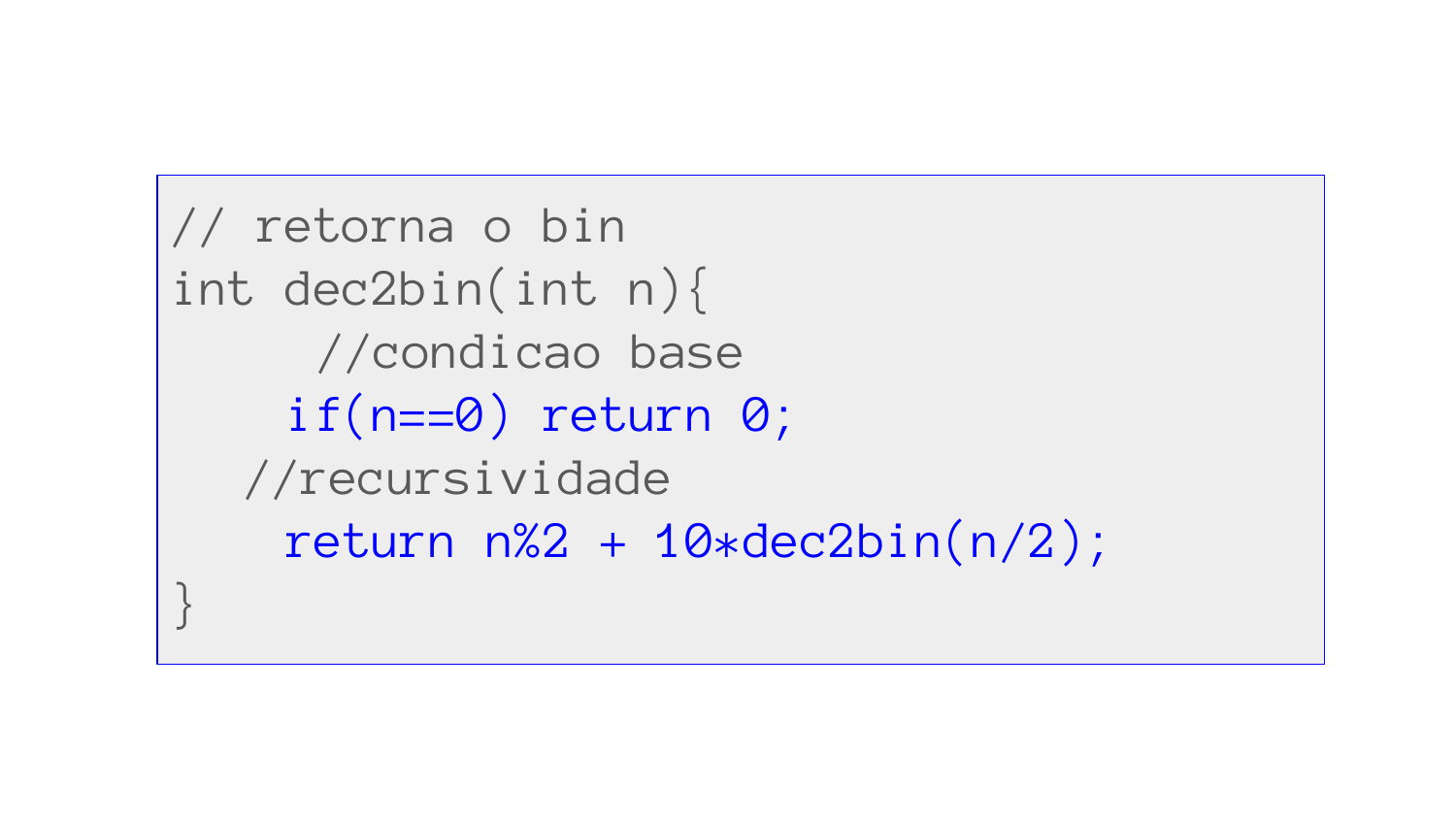

// retorna o bin
int dec2bin(int n){
	//condicao base
    if(n==0) return 0;
//recursividade
    return n%2 + 10*dec2bin(n/2);
}